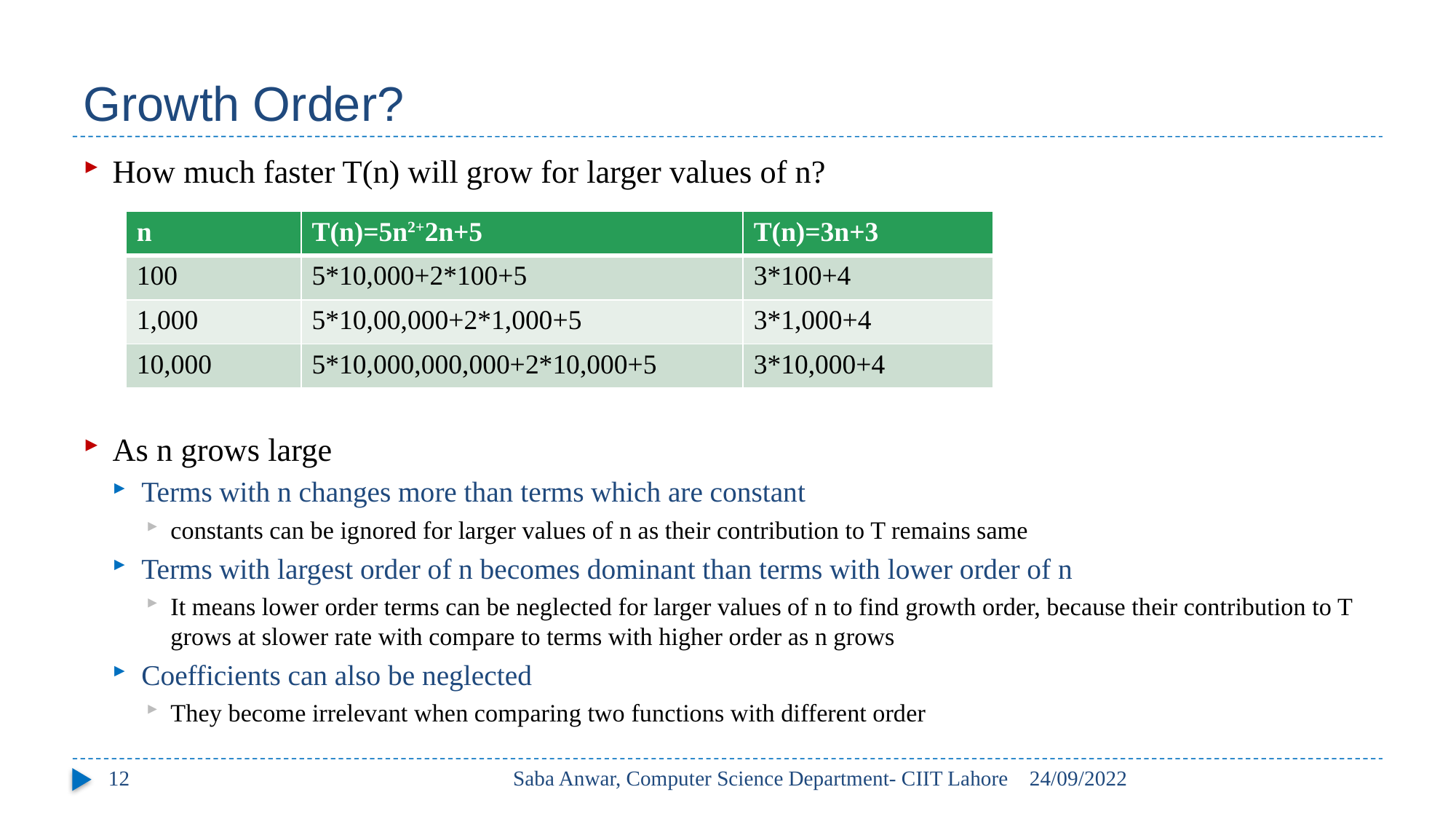

# Growth Order?
How much faster T(n) will grow for larger values of n?

As n grows large
Terms with n changes more than terms which are constant
constants can be ignored for larger values of n as their contribution to T remains same
Terms with largest order of n becomes dominant than terms with lower order of n
It means lower order terms can be neglected for larger values of n to find growth order, because their contribution to T grows at slower rate with compare to terms with higher order as n grows
Coefficients can also be neglected
They become irrelevant when comparing two functions with different order

| n | T(n)=5n2+2n+5 | T(n)=3n+3 |
| --- | --- | --- |
| 100 | 5\*10,000+2\*100+5 | 3\*100+4 |
| 1,000 | 5\*10,00,000+2\*1,000+5 | 3\*1,000+4 |
| 10,000 | 5\*10,000,000,000+2\*10,000+5 | 3\*10,000+4 |
12
Saba Anwar, Computer Science Department- CIIT Lahore
24/09/2022